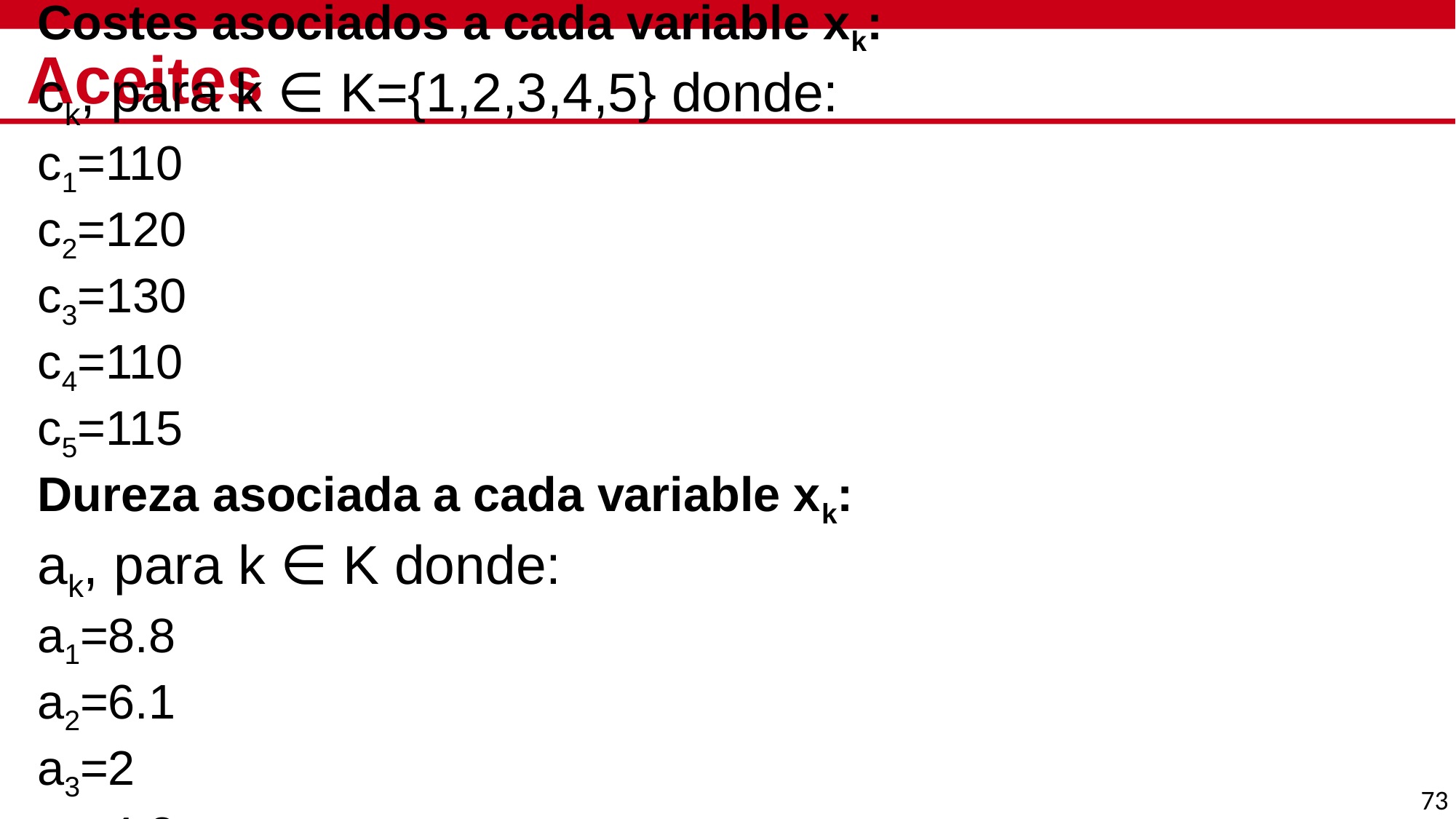

# Aceites
Costes asociados a cada variable xk:
ck, para k ∈ K={1,2,3,4,5} donde:
c1=110
c2=120
c3=130
c4=110
c5=115
Dureza asociada a cada variable xk:
ak, para k ∈ K donde:
a1=8.8
a2=6.1
a3=2
a4=4.2
a5=5
73